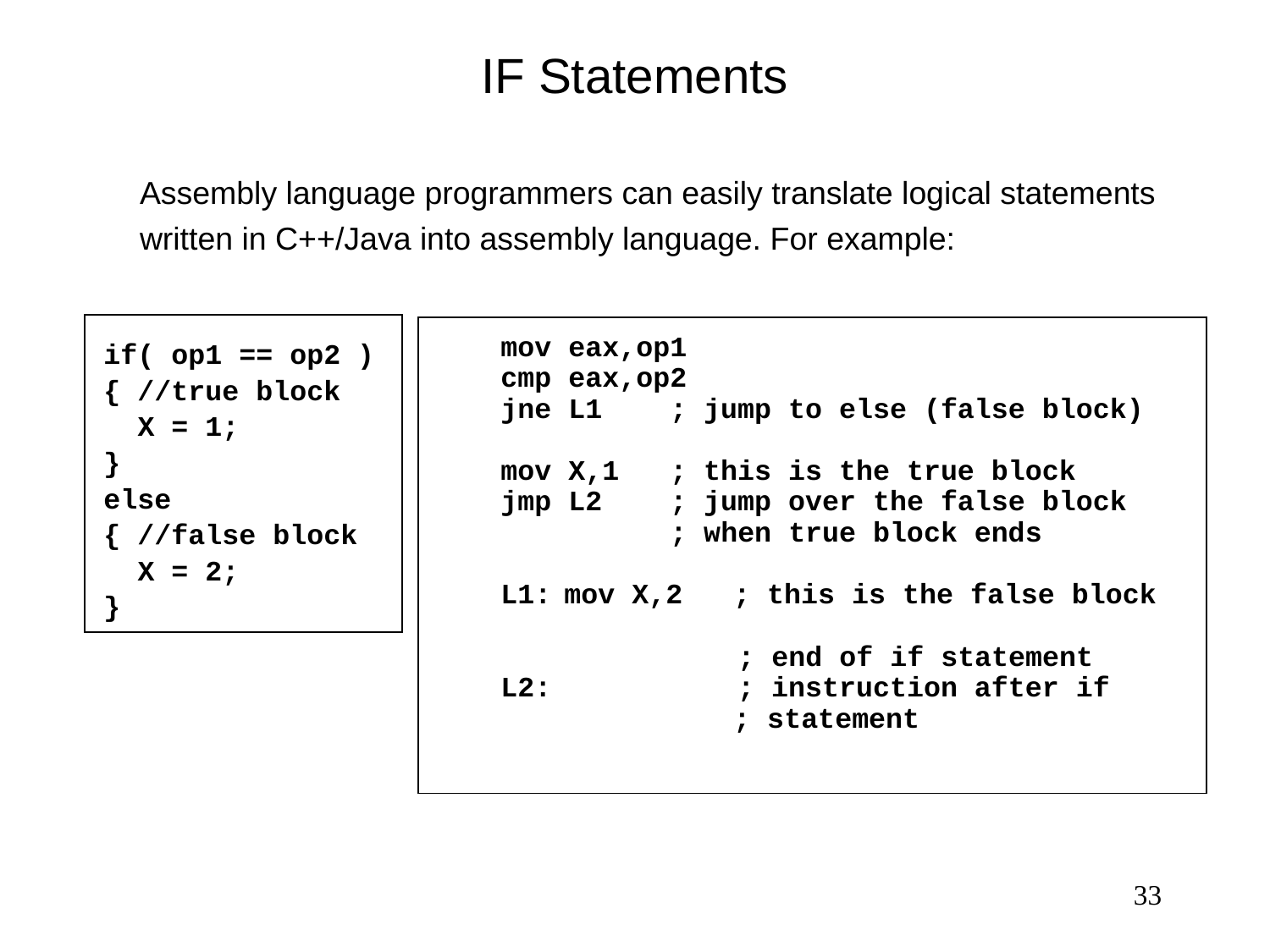

# IF Statements
Assembly language programmers can easily translate logical statements written in C++/Java into assembly language. For example:
if( op1 == op2 )
{ //true block
  X = 1;
}
else
{ //false block
  X = 2;
}

mov eax,op1
cmp eax,op2
jne L1    ; jump to else (false block)

mov X,1   ; this is the true block
jmp L2    ; jump over the false block
          ; when true block ends

L1:	mov X,2   ; this is the false block

              ; end of if statement
L2:           ; instruction after if
	          ; statement

33